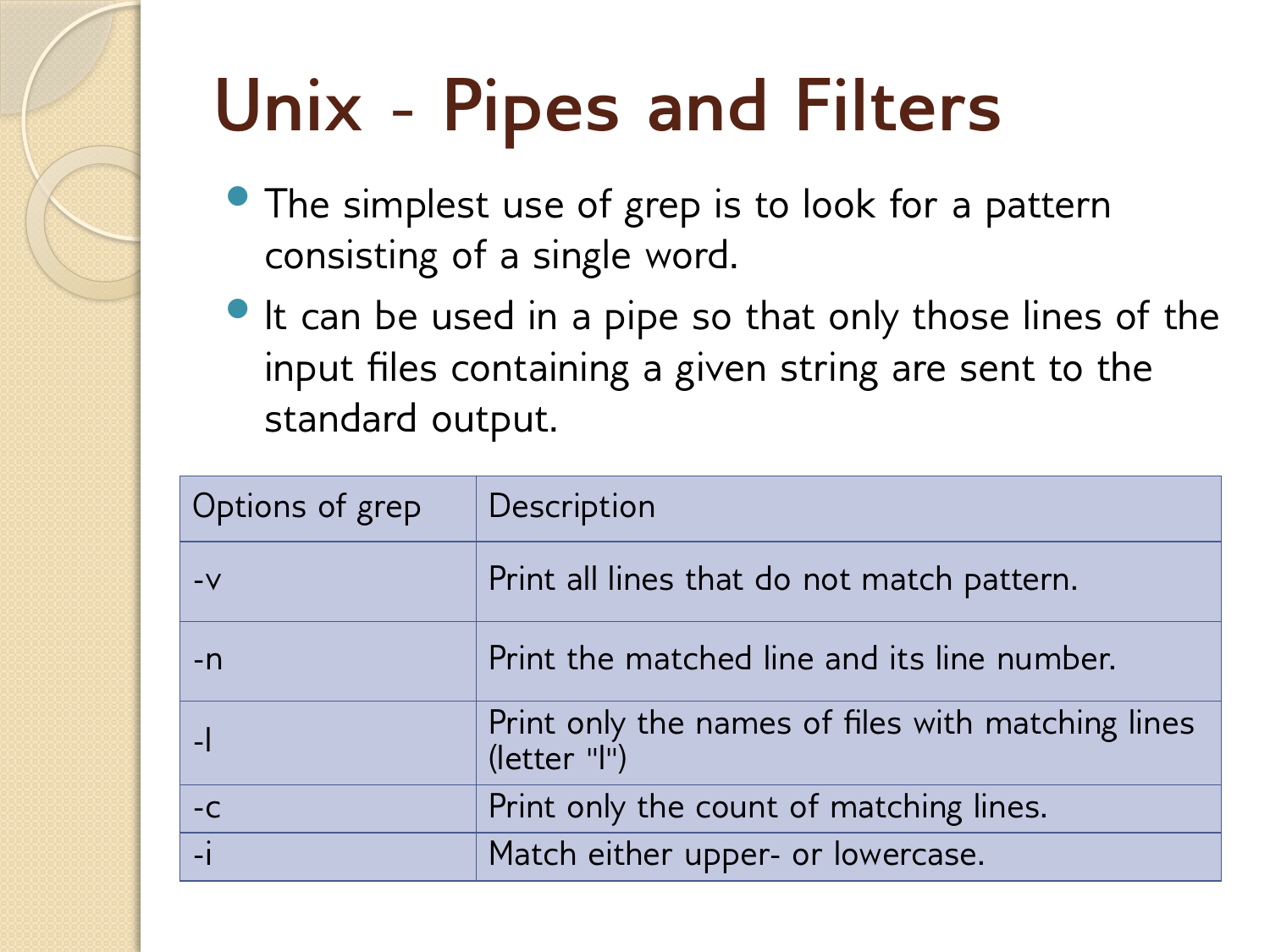

# Unix - Pipes and Filters
The simplest use of grep is to look for a pattern consisting of a single word.
It can be used in a pipe so that only those lines of the input files containing a given string are sent to the standard output.

| Options of grep | Description |
| --- | --- |
| -v | Print all lines that do not match pattern. |
| -n | Print the matched line and its line number. |
| -l | Print only the names of files with matching lines (letter "l") |
| -c | Print only the count of matching lines. |
| -i | Match either upper- or lowercase. |